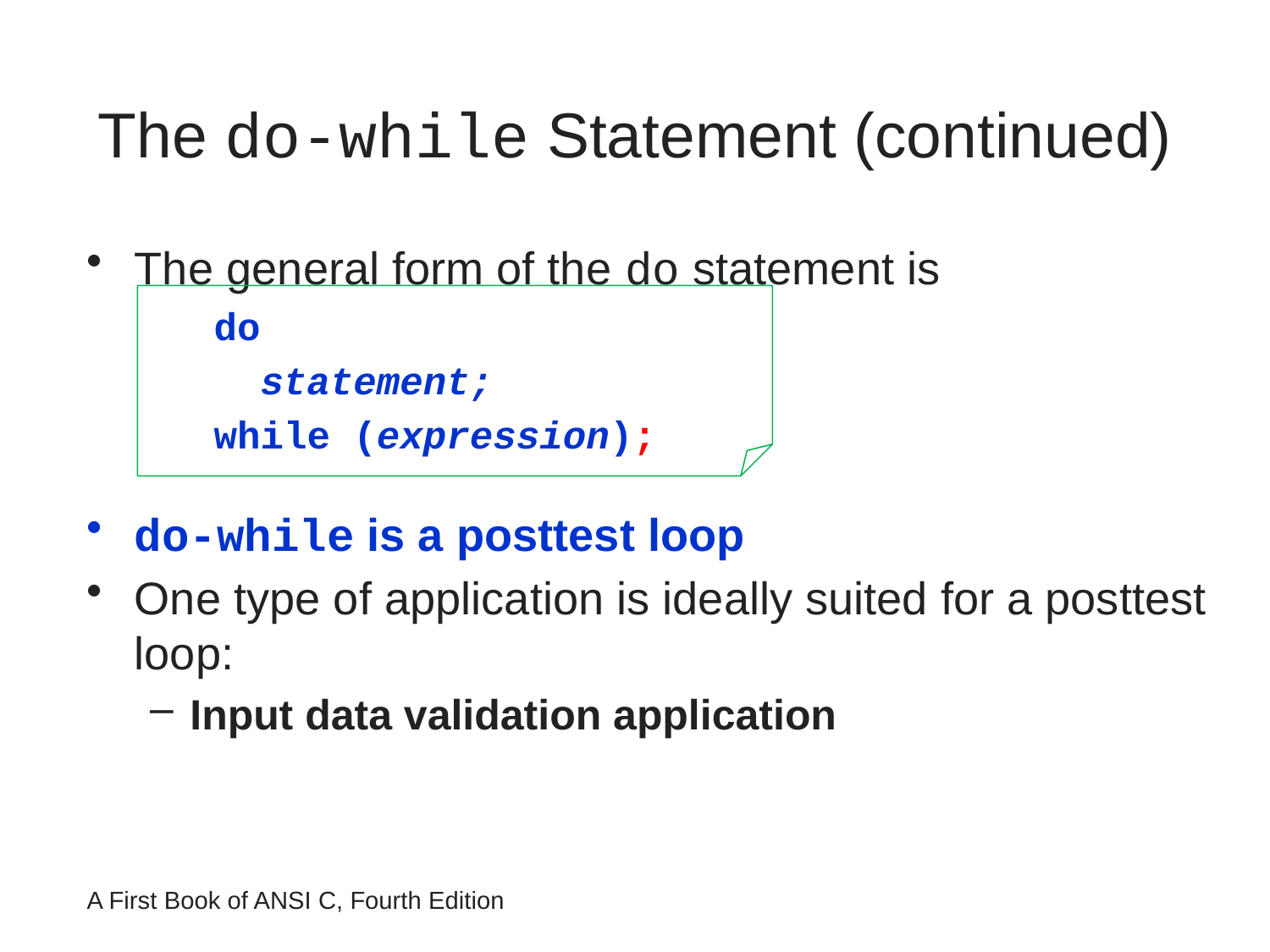

# The do-while Statement (continued)
The general form of the do statement is
do
  statement;
while (expression);
do-while is a posttest loop
One type of application is ideally suited for a posttest loop:
Input data validation application

A First Book of ANSI C, Fourth Edition
62